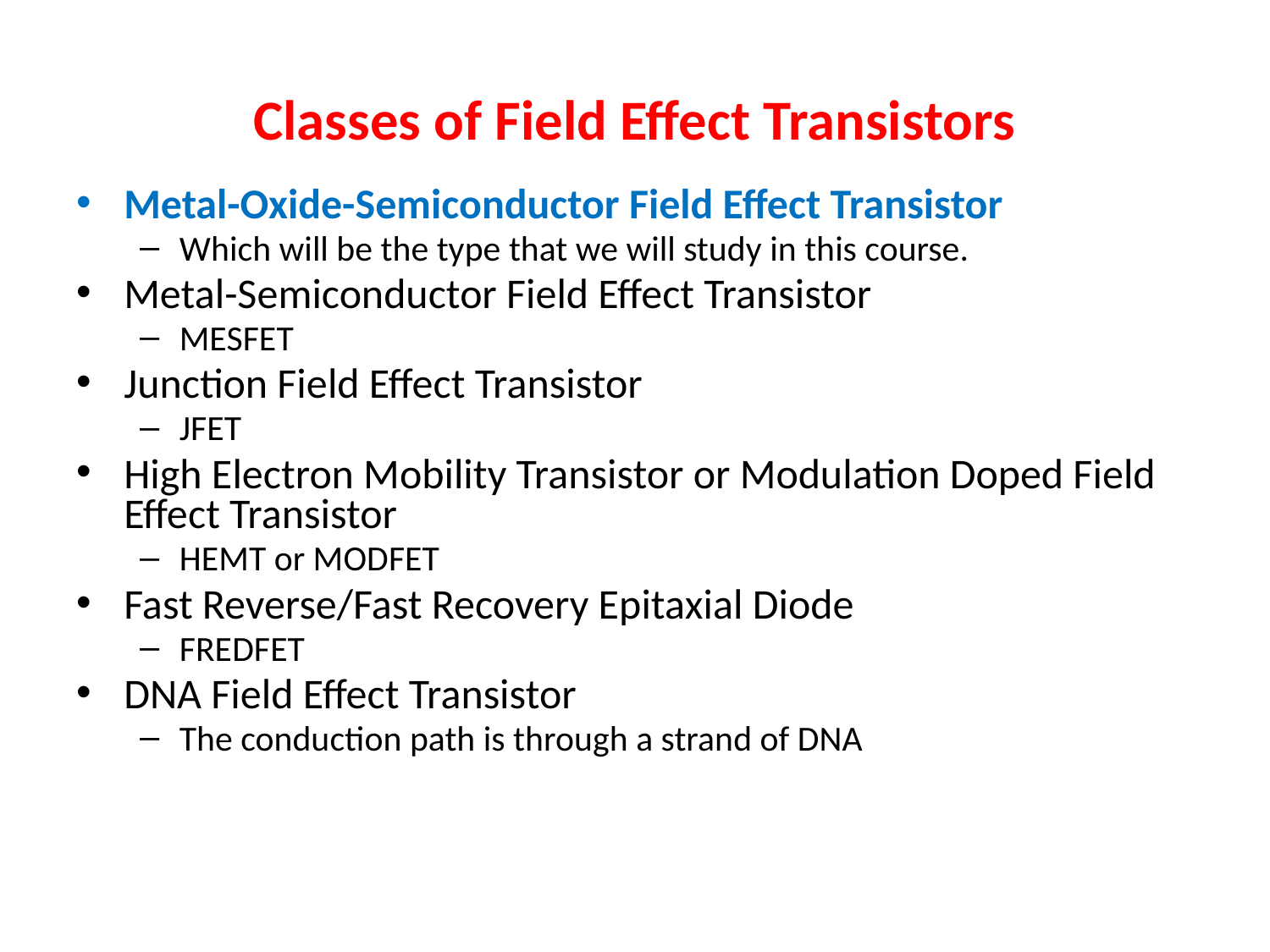

# Classes of Field Effect Transistors
Metal-Oxide-Semiconductor Field Effect Transistor
Which will be the type that we will study in this course.
Metal-Semiconductor Field Effect Transistor
MESFET
Junction Field Effect Transistor
JFET
High Electron Mobility Transistor or Modulation Doped Field Effect Transistor
HEMT or MODFET
Fast Reverse/Fast Recovery Epitaxial Diode
FREDFET
DNA Field Effect Transistor
The conduction path is through a strand of DNA